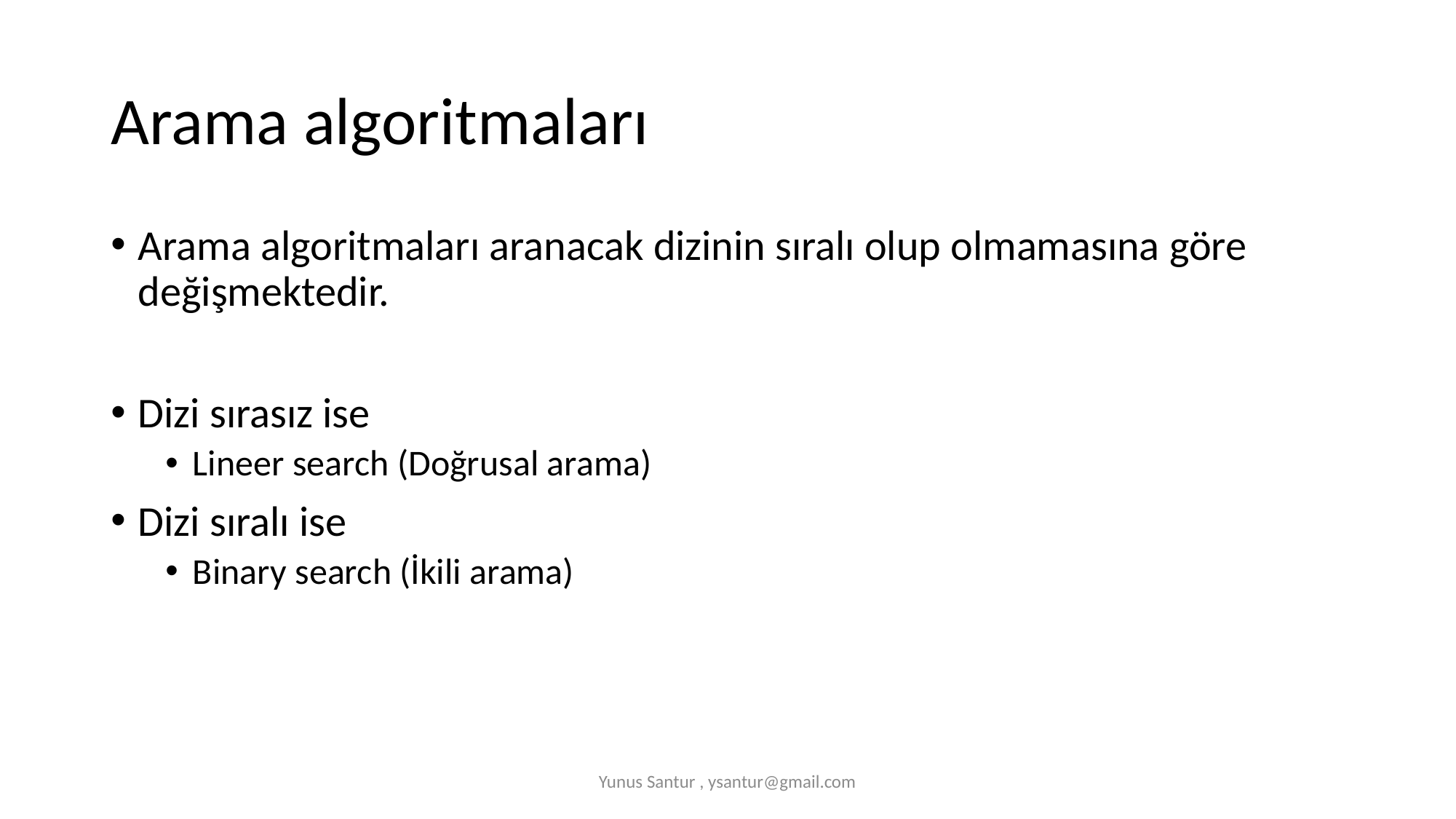

# Arama algoritmaları
Arama algoritmaları aranacak dizinin sıralı olup olmamasına göre değişmektedir.

Dizi sırasız ise
Lineer search (Doğrusal arama)
Dizi sıralı ise
Binary search (İkili arama)
Yunus Santur , ysantur@gmail.com